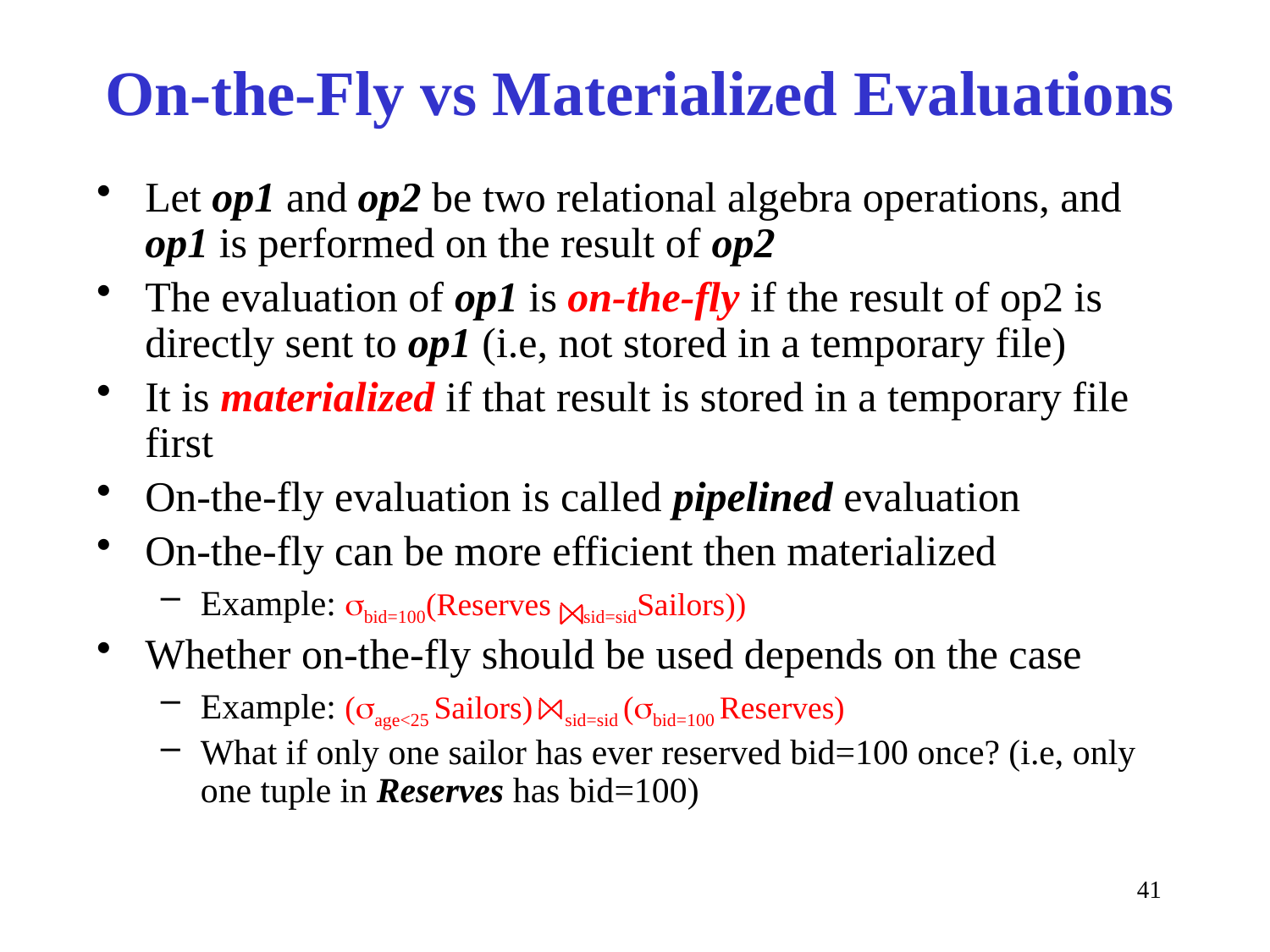

# On-the-Fly vs Materialized Evaluations
Let op1 and op2 be two relational algebra operations, and op1 is performed on the result of op2
The evaluation of op1 is on-the-fly if the result of op2 is directly sent to op1 (i.e, not stored in a temporary file)
It is materialized if that result is stored in a temporary file first
On-the-fly evaluation is called pipelined evaluation
On-the-fly can be more efficient then materialized
Example: σbid=100(Reserves    sid=sidSailors))
Whether on-the-fly should be used depends on the case
Example: (σage<25 Sailors)    sid=sid (σbid=100 Reserves)
What if only one sailor has ever reserved bid=100 once? (i.e, only one tuple in Reserves has bid=100)

41